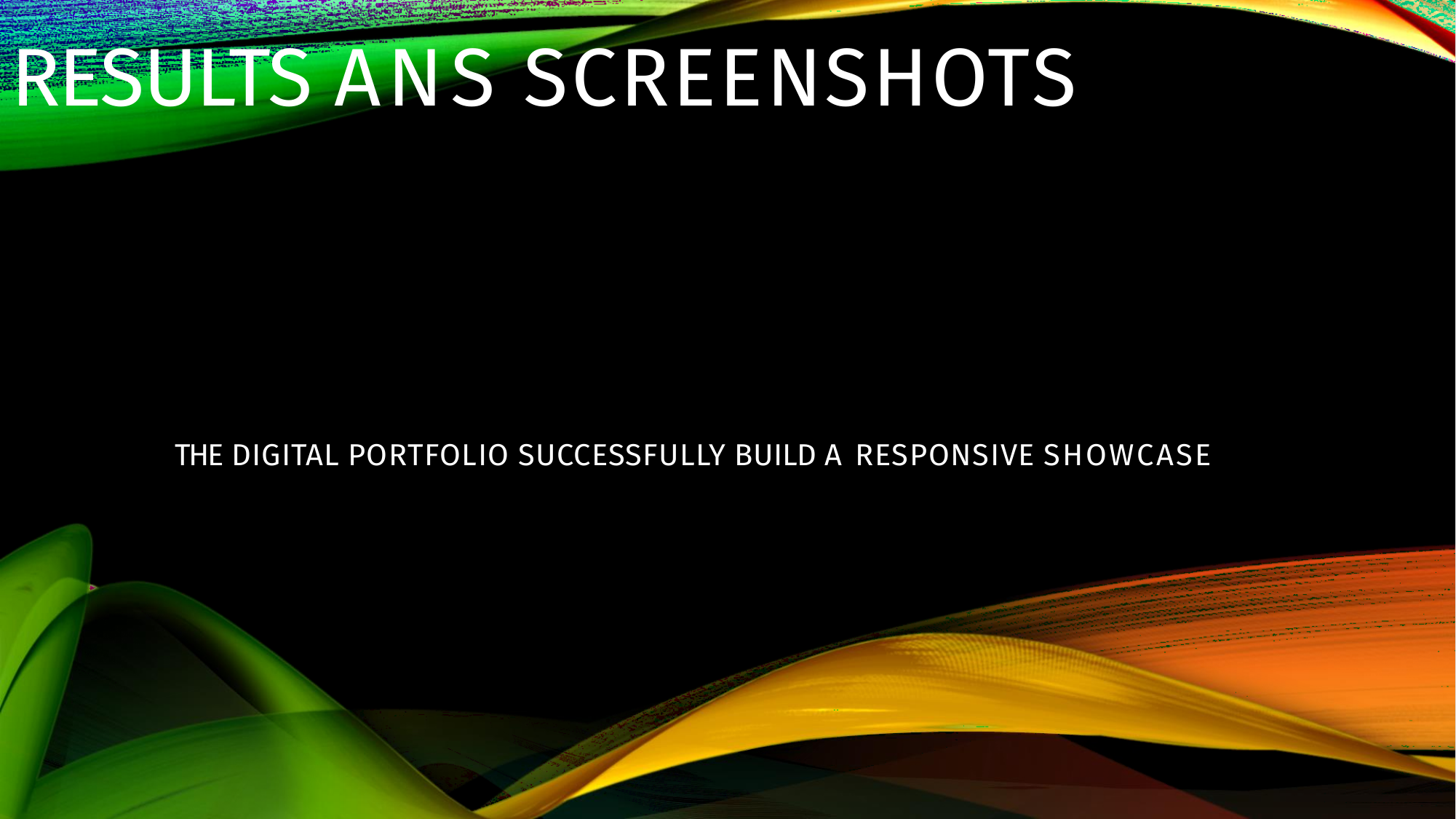

# RESULTS ANS SCREENSHOTS
THE DIGITAL PORTFOLIO SUCCESSFULLY BUILD A RESPONSIVE SHOWCASE